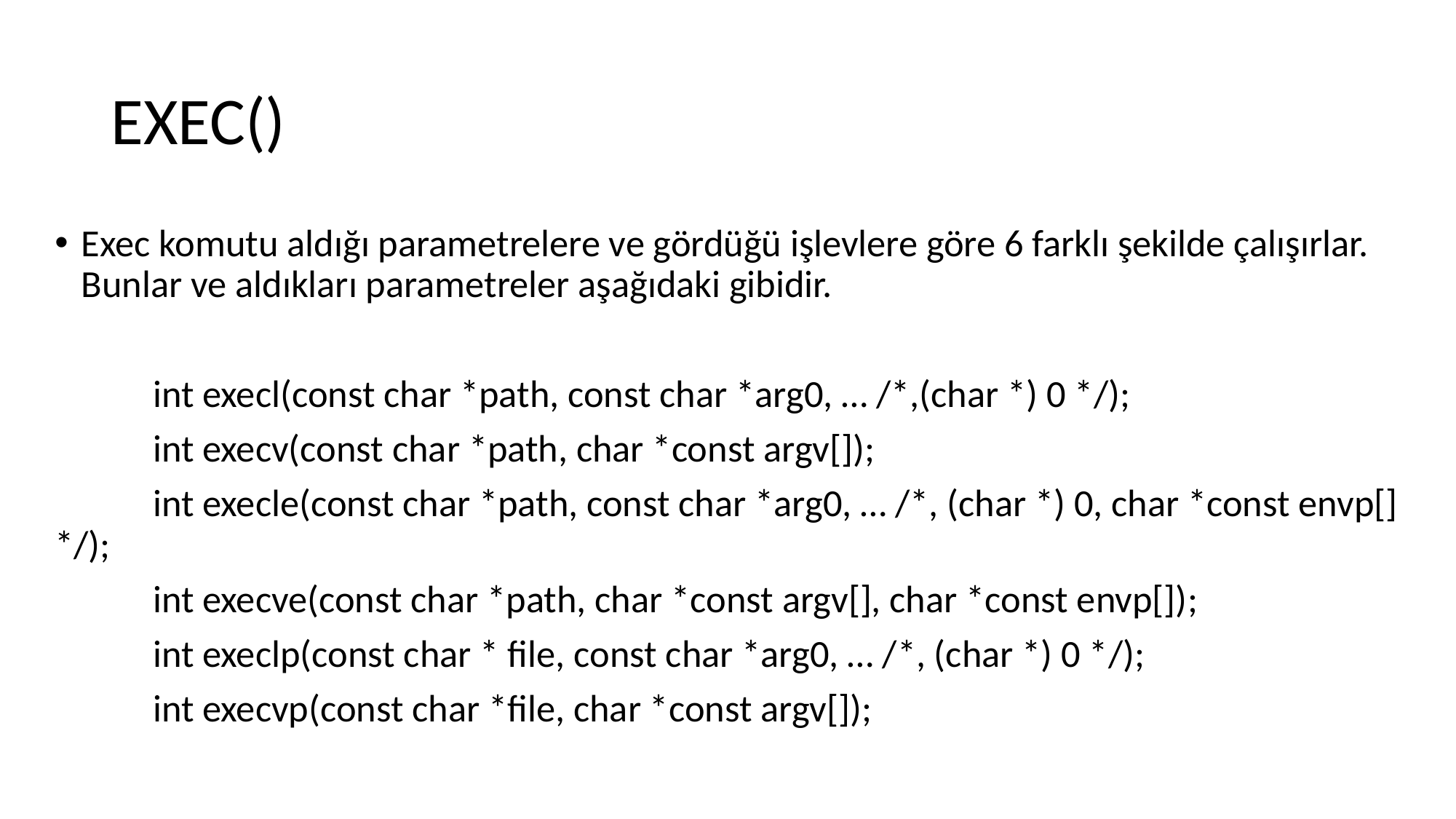

# EXEC()
Exec komutu aldığı parametrelere ve gördüğü işlevlere göre 6 farklı şekilde çalışırlar. Bunlar ve aldıkları parametreler aşağıdaki gibidir.

	int execl(const char *path, const char *arg0, … /*,(char *) 0 */);
	int execv(const char *path, char *const argv[]);
	int execle(const char *path, const char *arg0, … /*, (char *) 0, char *const envp[] */);
	int execve(const char *path, char *const argv[], char *const envp[]);
	int execlp(const char * file, const char *arg0, … /*, (char *) 0 */);
	int execvp(const char *file, char *const argv[]);